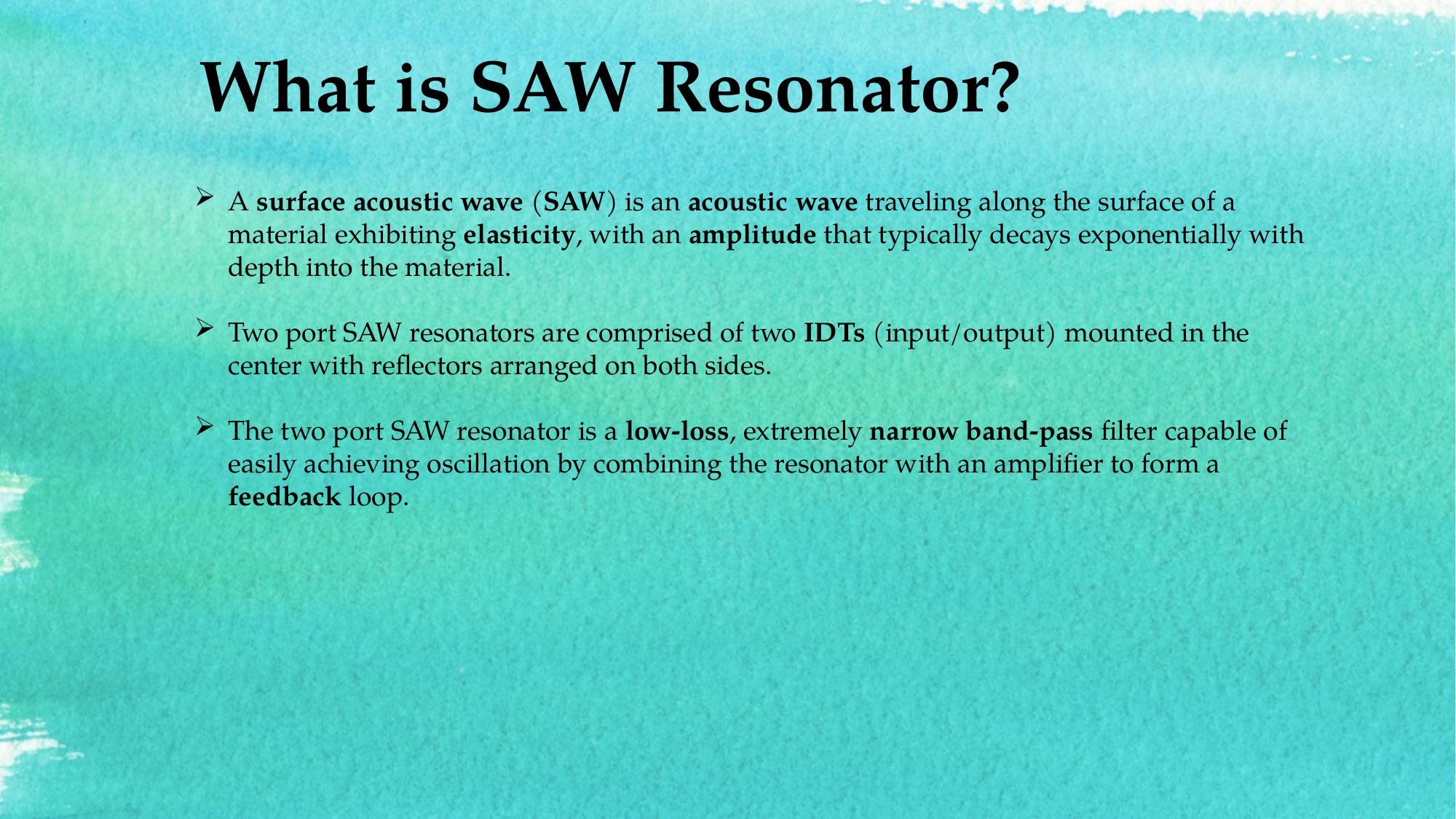

What is SAW Resonator?
A surface acoustic wave (SAW) is an acoustic wave traveling along the surface of a material exhibiting elasticity, with an amplitude that typically decays exponentially with depth into the material.

Two port SAW resonators are comprised of two IDTs (input/output) mounted in the center with reflectors arranged on both sides.

The two port SAW resonator is a low-loss, extremely narrow band-pass filter capable of easily achieving oscillation by combining the resonator with an amplifier to form a feedback loop.